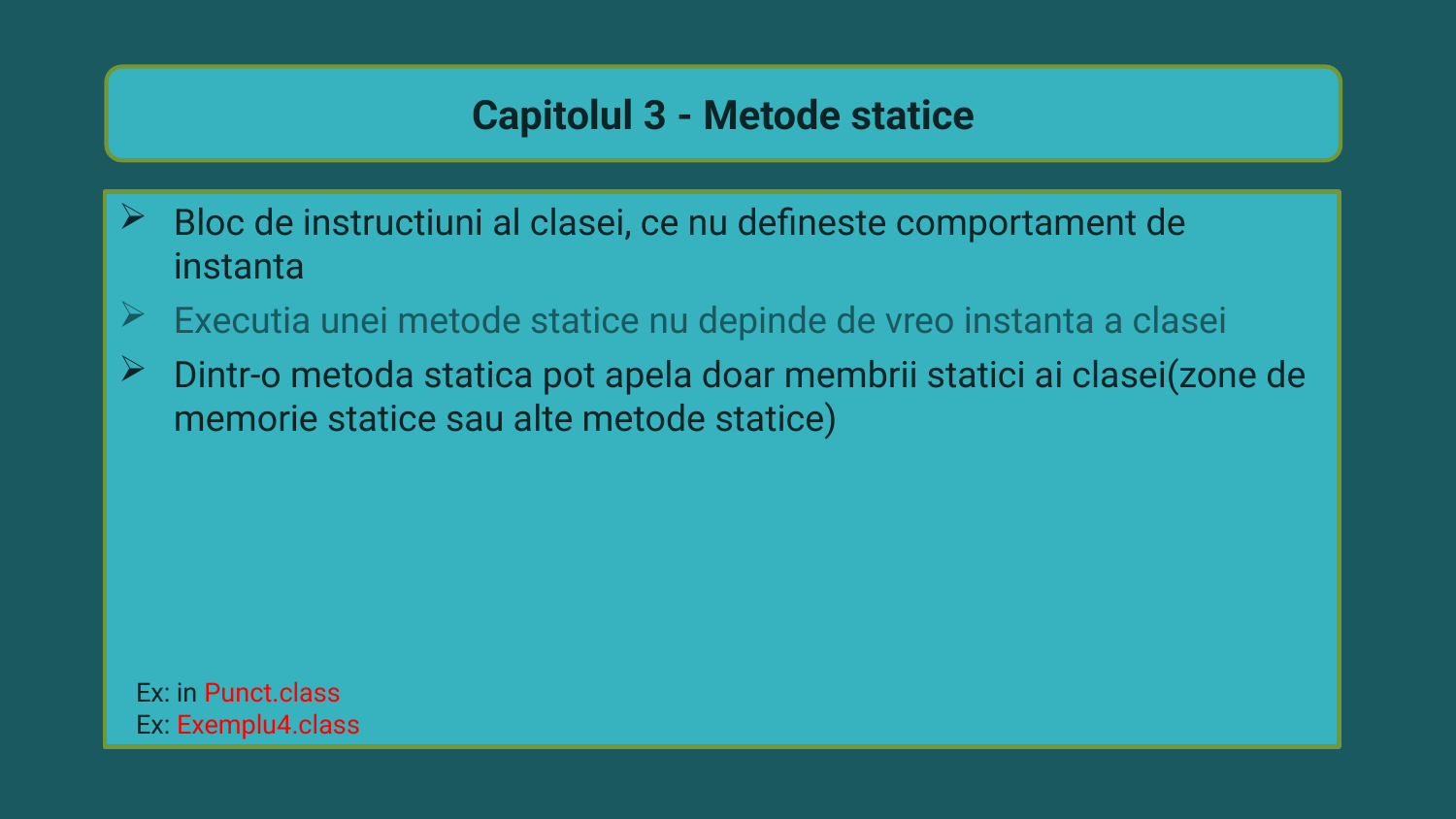

Capitolul 3 - Metode statice
Bloc de instructiuni al clasei, ce nu defineste comportament de instanta
Executia unei metode statice nu depinde de vreo instanta a clasei
Dintr-o metoda statica pot apela doar membrii statici ai clasei(zone de memorie statice sau alte metode statice)

Ex: in Punct.class
Ex: Exemplu4.class